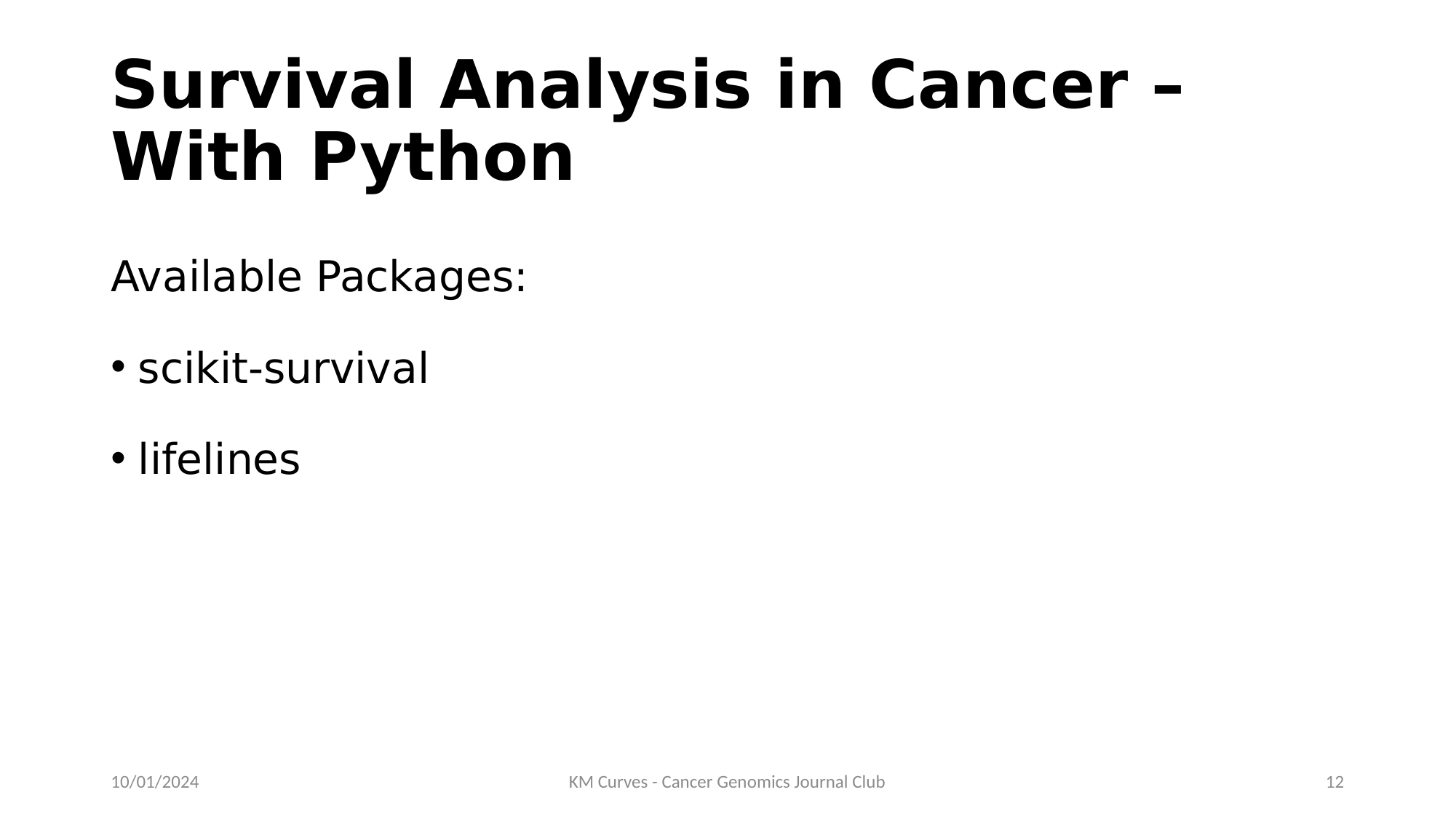

# Survival Analysis in Cancer – With Python
Available Packages:
scikit-survival
lifelines
10/01/2024
KM Curves - Cancer Genomics Journal Club
12